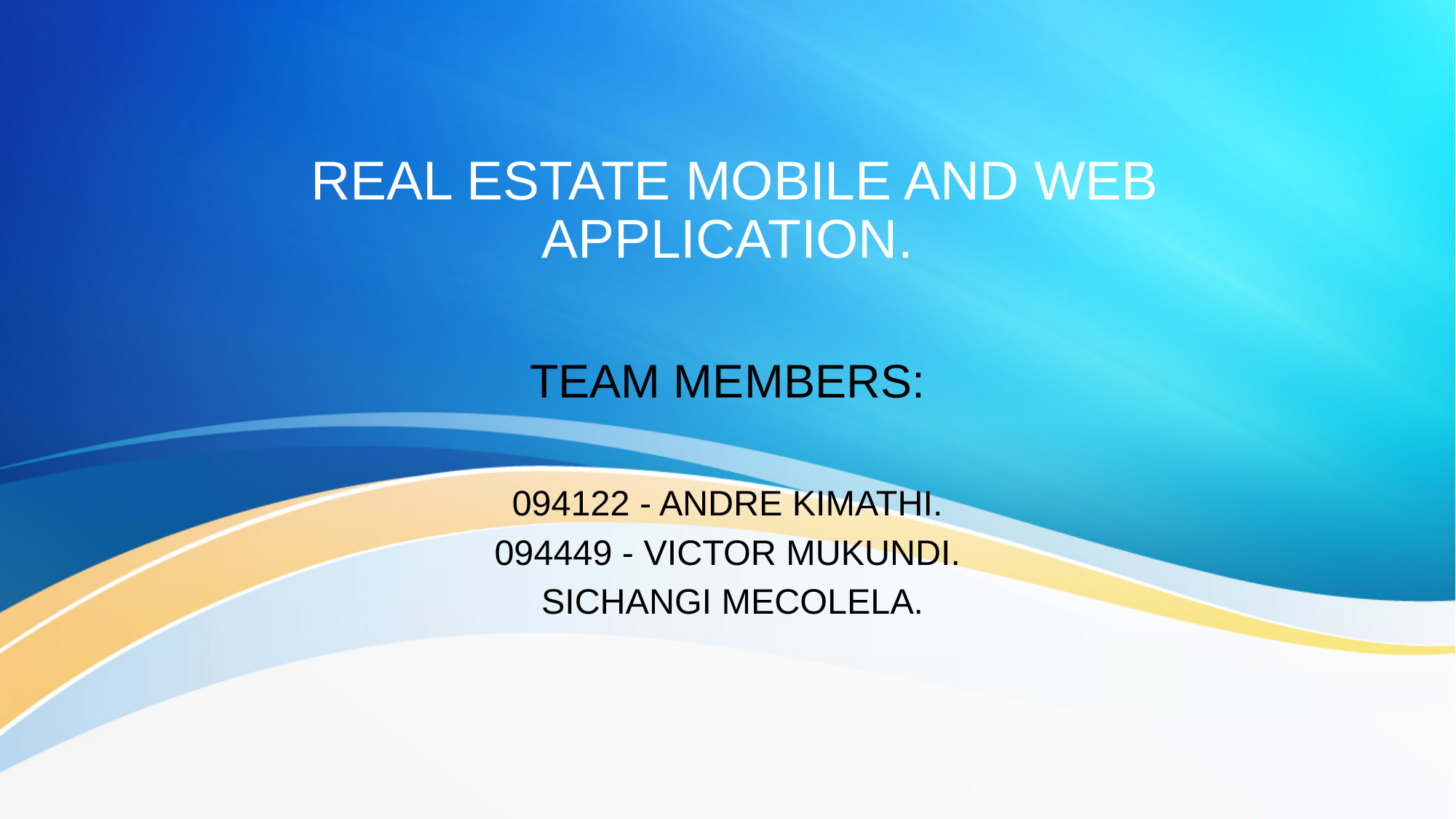

# REAL ESTATE MOBILE AND WEB APPLICATION.
TEAM MEMBERS:

094122 - ANDRE KIMATHI.
094449 - VICTOR MUKUNDI.
 SICHANGI MECOLELA.